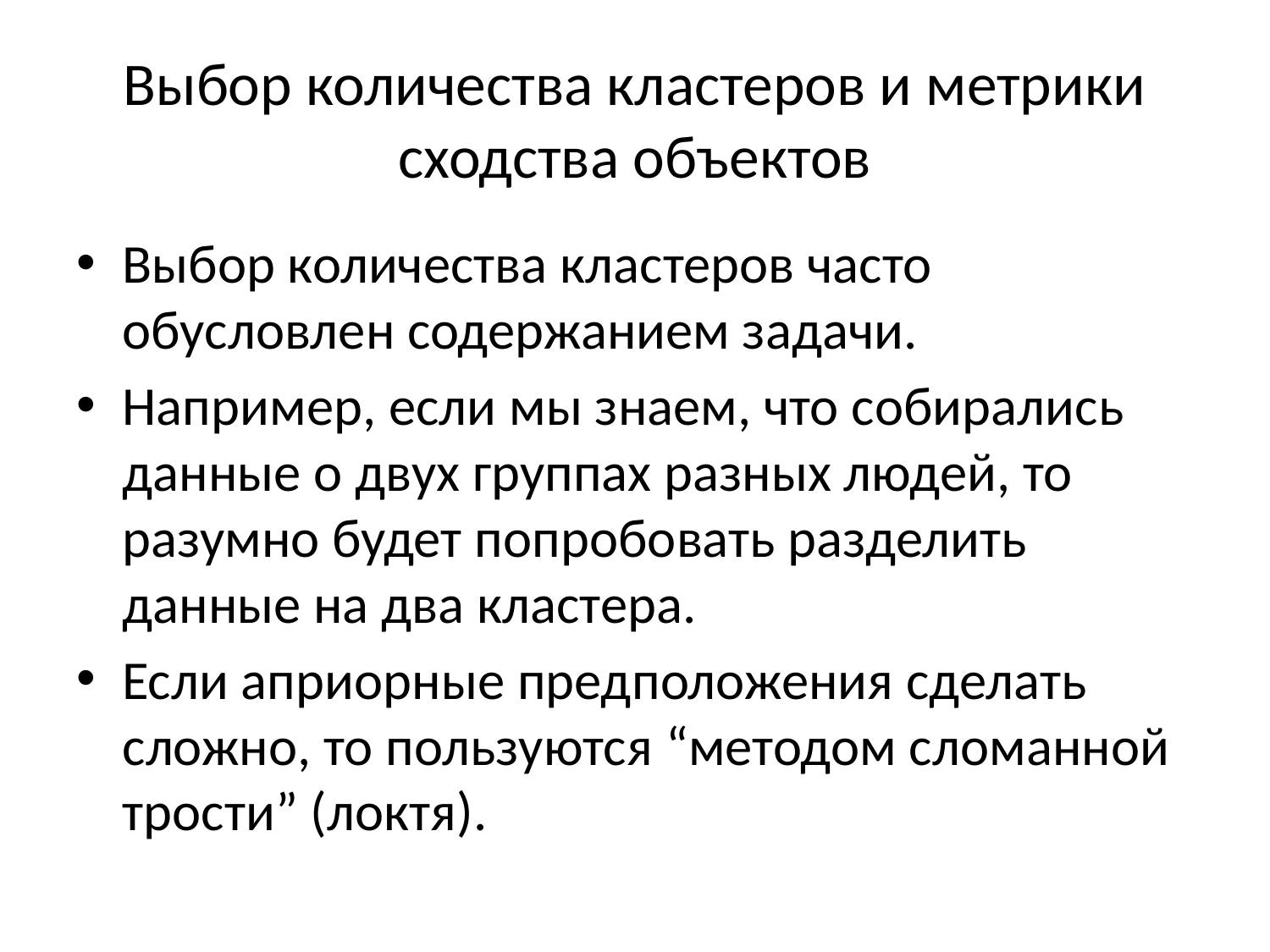

# Выбор количества кластеров и метрики сходства объектов
Выбор количества кластеров часто обусловлен содержанием задачи.
Например, если мы знаем, что собирались данные о двух группах разных людей, то разумно будет попробовать разделить данные на два кластера.
Если априорные предположения сделать сложно, то пользуются “методом сломанной трости” (локтя).